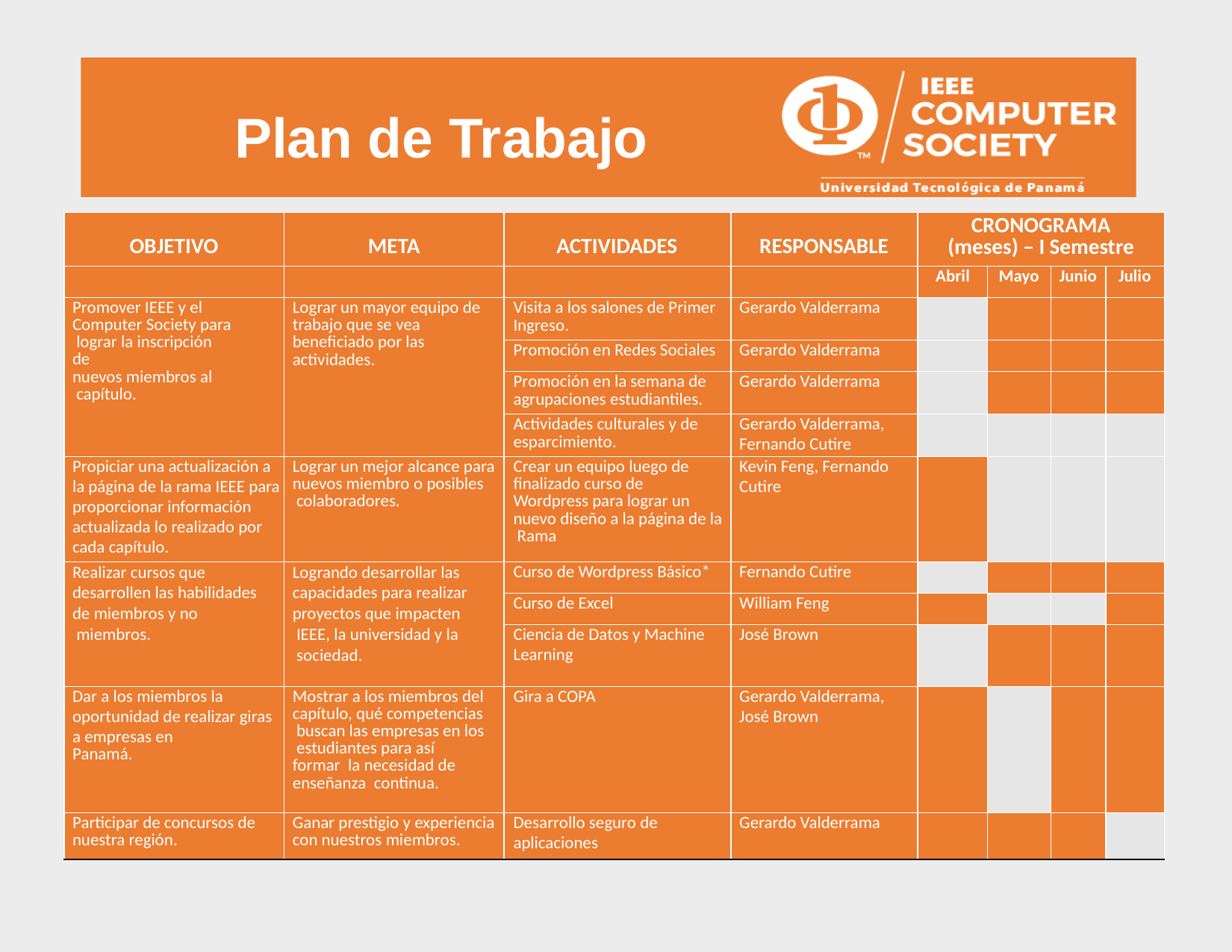

# Plan de Trabajo
| OBJETIVO | META | ACTIVIDADES | RESPONSABLE | CRONOGRAMA (meses) – I Semestre |  |  |  |
| --- | --- | --- | --- | --- | --- | --- | --- |
|  |  |  |  | Abril | Mayo | Junio | Julio |
| Promover IEEE y el Computer Society para lograr la inscripción de nuevos miembros al capítulo. | Lograr un mayor equipo de trabajo que se vea beneficiado por las actividades. | Visita a los salones de Primer Ingreso. | Gerardo Valderrama |  |  |  |  |
|  |  | Promoción en Redes Sociales | Gerardo Valderrama |  |  |  |  |
|  |  | Promoción en la semana de agrupaciones estudiantiles. | Gerardo Valderrama |  |  |  |  |
|  |  | Actividades culturales y de esparcimiento. | Gerardo Valderrama, Fernando Cutire |  |  |  |  |
| Propiciar una actualización a la página de la rama IEEE para proporcionar información actualizada lo realizado por cada capítulo. | Lograr un mejor alcance para nuevos miembro o posibles colaboradores. | Crear un equipo luego de finalizado curso de Wordpress para lograr un nuevo diseño a la página de la Rama | Kevin Feng, Fernando Cutire |  |  |  |  |
| Realizar cursos que desarrollen las habilidades de miembros y no miembros. | Logrando desarrollar las capacidades para realizar proyectos que impacten IEEE, la universidad y la sociedad. | Curso de Wordpress Básico\* | Fernando Cutire |  |  |  |  |
|  |  | Curso de Excel | William Feng |  |  |  |  |
|  |  | Ciencia de Datos y Machine Learning | José Brown |  |  |  |  |
| Dar a los miembros la oportunidad de realizar giras a empresas en Panamá. | Mostrar a los miembros del capítulo, qué competencias buscan las empresas en los estudiantes para así formar la necesidad de enseñanza continua. | Gira a COPA | Gerardo Valderrama, José Brown |  |  |  |  |
| Participar de concursos de nuestra región. | Ganar prestigio y experiencia con nuestros miembros. | Desarrollo seguro de aplicaciones | Gerardo Valderrama |  |  |  |  |